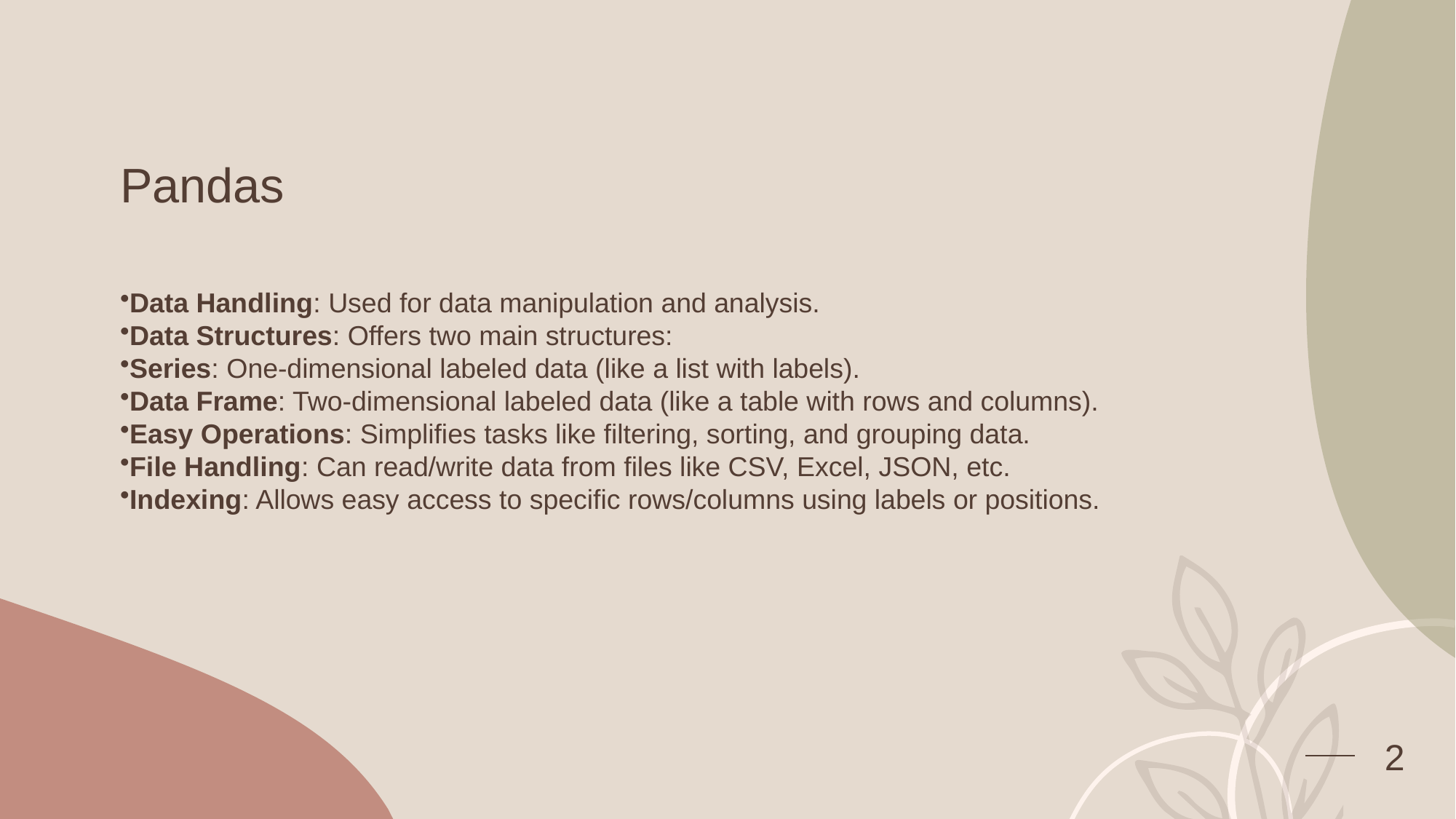

# Pandas
Data Handling: Used for data manipulation and analysis.
Data Structures: Offers two main structures:
Series: One-dimensional labeled data (like a list with labels).
Data Frame: Two-dimensional labeled data (like a table with rows and columns).
Easy Operations: Simplifies tasks like filtering, sorting, and grouping data.
File Handling: Can read/write data from files like CSV, Excel, JSON, etc.
Indexing: Allows easy access to specific rows/columns using labels or positions.
2